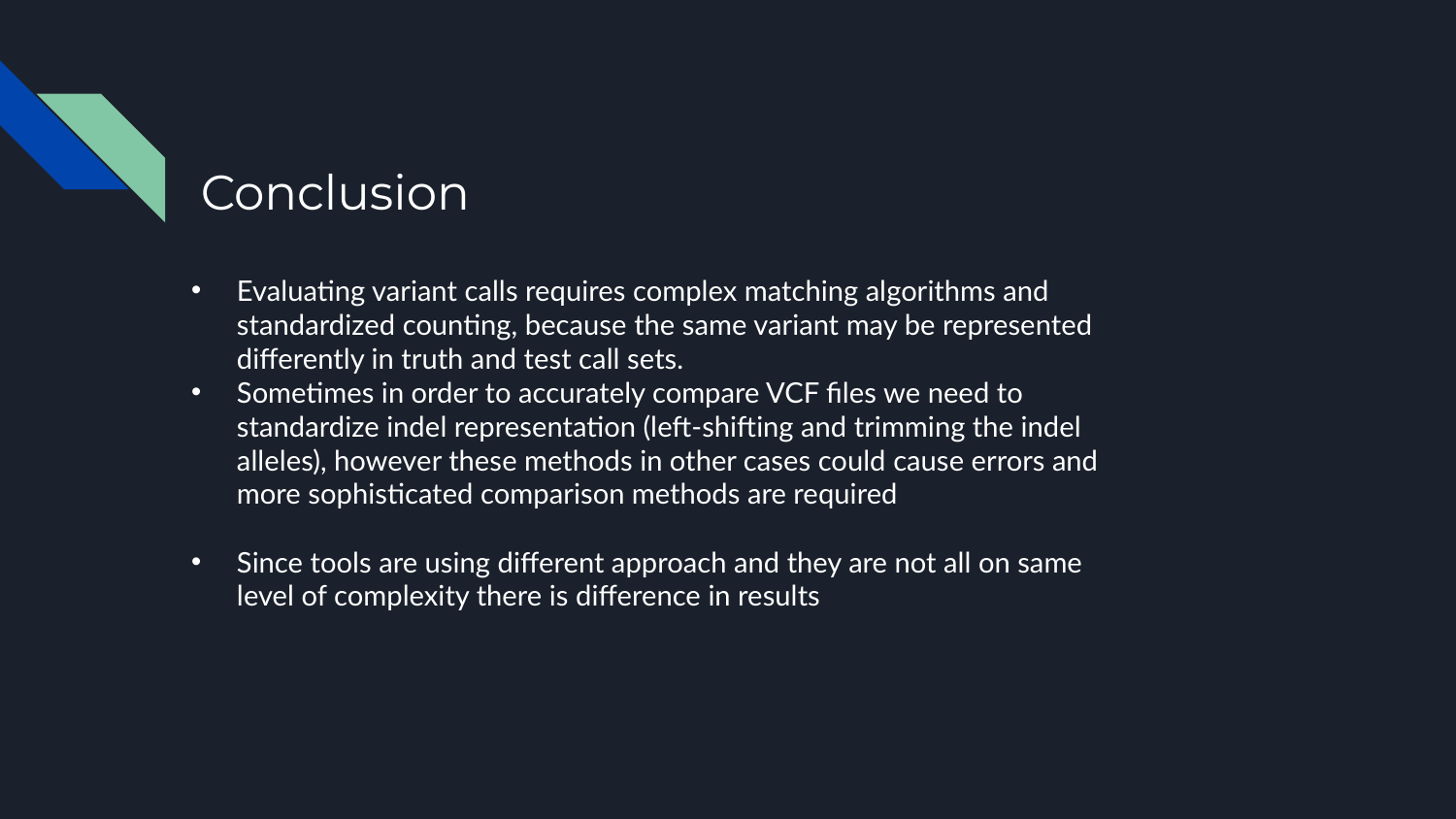

# Conclusion
Evaluating variant calls requires complex matching algorithms and standardized counting, because the same variant may be represented differently in truth and test call sets.
Sometimes in order to accurately compare VCF files we need to standardize indel representation (left-shifting and trimming the indel alleles), however these methods in other cases could cause errors and more sophisticated comparison methods are required

Since tools are using different approach and they are not all on same level of complexity there is difference in results